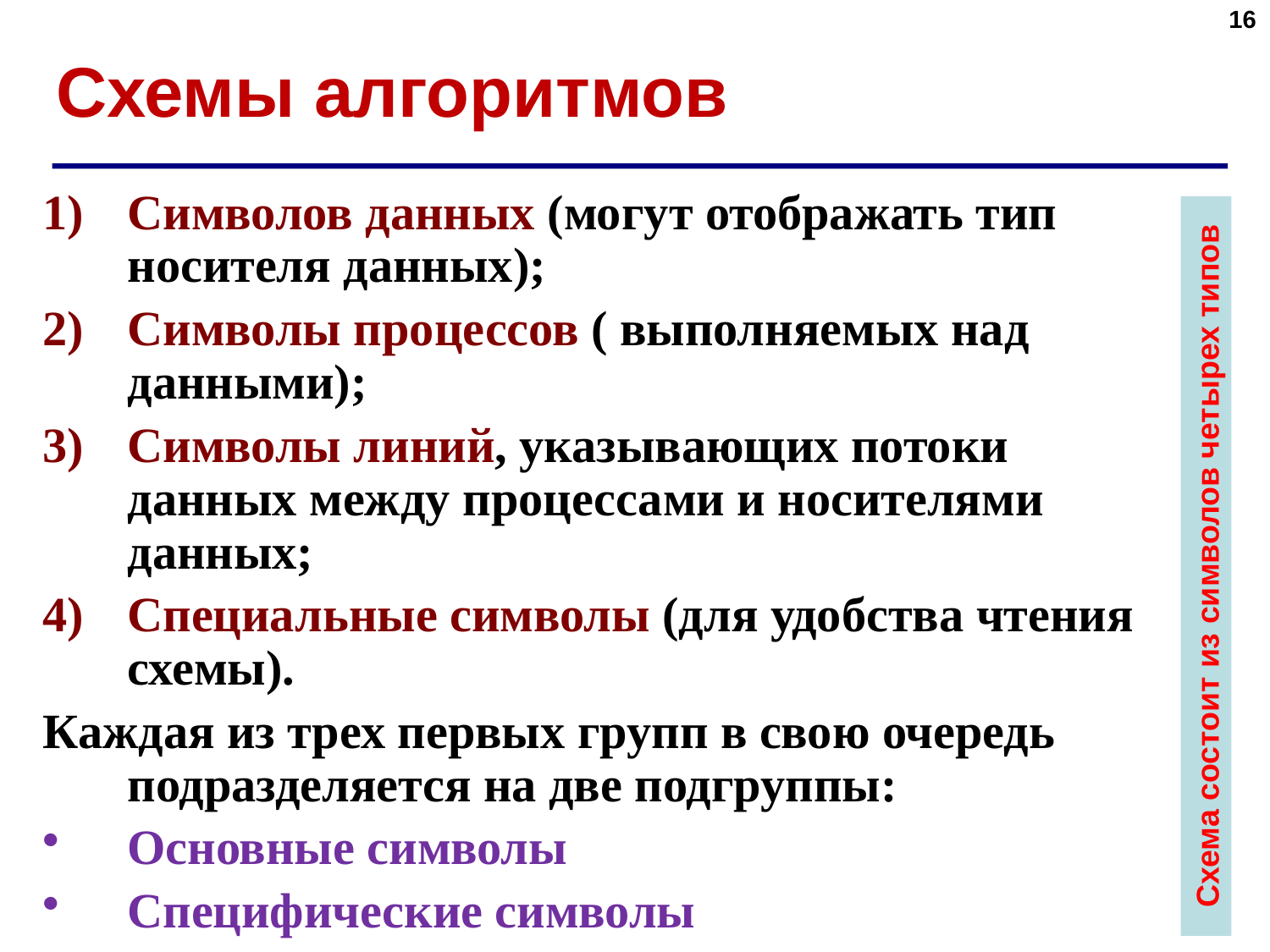

16
# Схемы алгоритмов
Символов данных (могут отображать тип носителя данных);
Символы процессов ( выполняемых над данными);
Символы линий, указывающих потоки данных между процессами и носителями данных;
Специальные символы (для удобства чтения схемы).
Каждая из трех первых групп в свою очередь подразделяется на две подгруппы:
Основные символы
Специфические символы
Схема состоит из символов четырех типов